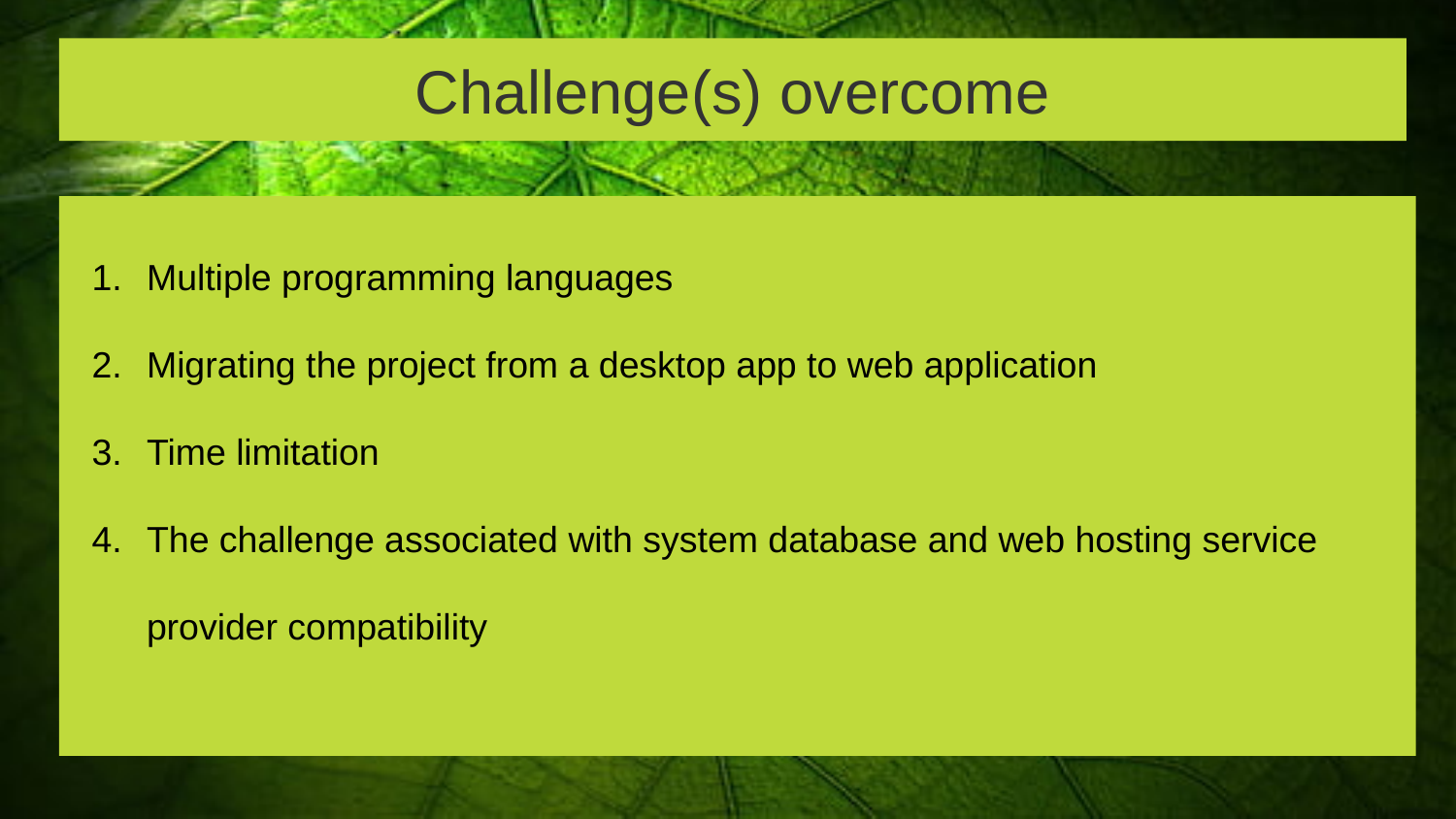

# Challenge(s) overcome
Multiple programming languages
Migrating the project from a desktop app to web application
Time limitation
The challenge associated with system database and web hosting service provider compatibility